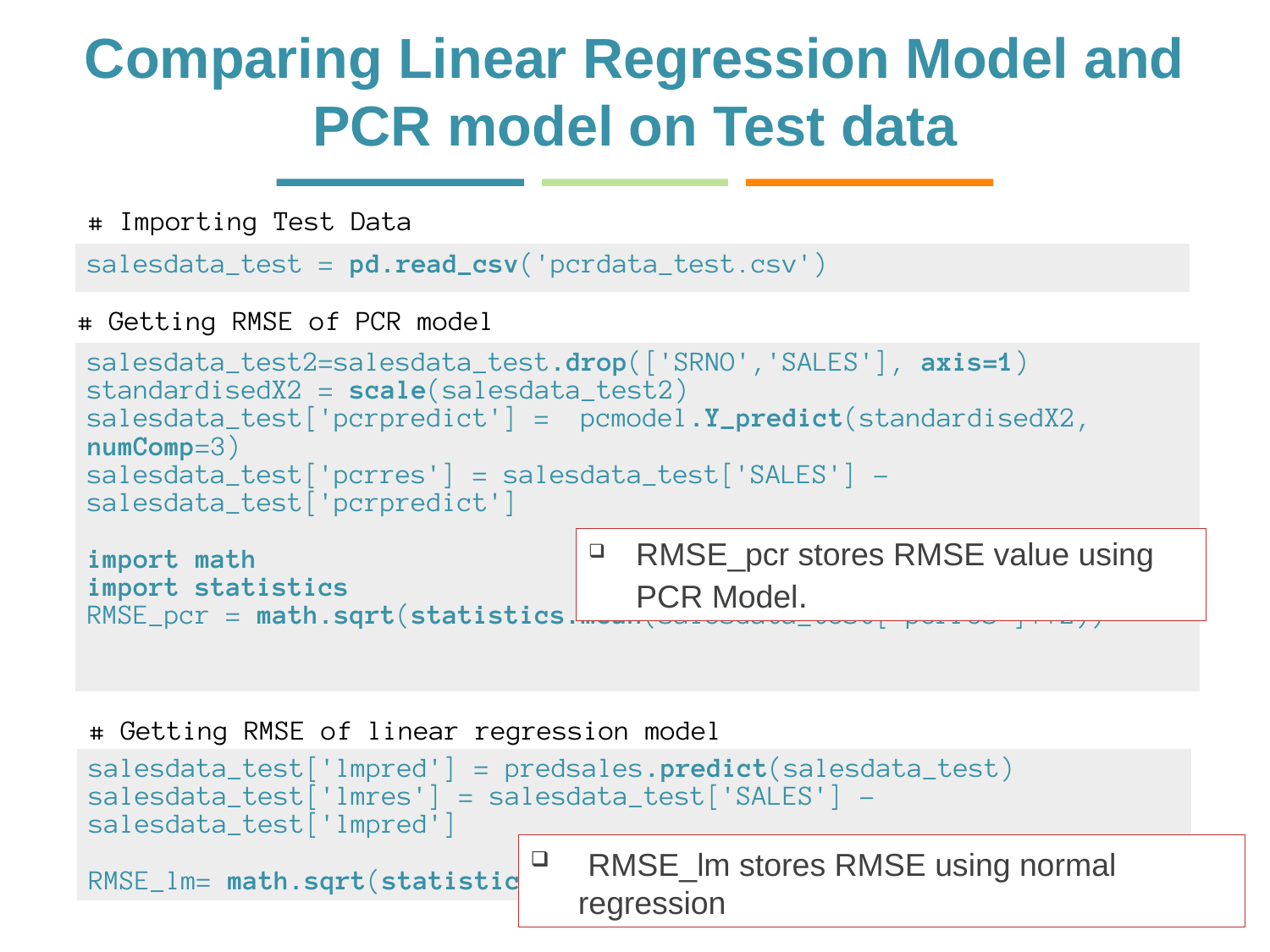

# Comparing Linear Regression Model and PCR model on Test data

# Importing Test Data
| salesdata\_test = pd.read\_csv('pcrdata\_test.csv') |
| --- |
# Getting RMSE of PCR model
| salesdata\_test2=salesdata\_test.drop(['SRNO','SALES'], axis=1) standardisedX2 = scale(salesdata\_test2) salesdata\_test['pcrpredict'] = pcmodel.Y\_predict(standardisedX2, numComp=3) salesdata\_test['pcrres'] = salesdata\_test['SALES'] - salesdata\_test['pcrpredict'] import math import statistics RMSE\_pcr = math.sqrt(statistics.mean(salesdata\_test['pcrres']\*\*2)) |
| --- |
RMSE_pcr stores RMSE value using PCR Model.
# Getting RMSE of linear regression model
| salesdata\_test['lmpred'] = predsales.predict(salesdata\_test) salesdata\_test['lmres'] = salesdata\_test['SALES'] - salesdata\_test['lmpred'] RMSE\_lm= math.sqrt(statistics.mean(salesdata\_test['lmres']\*\*2)) |
| --- |
 RMSE_lm stores RMSE using normal regression
18